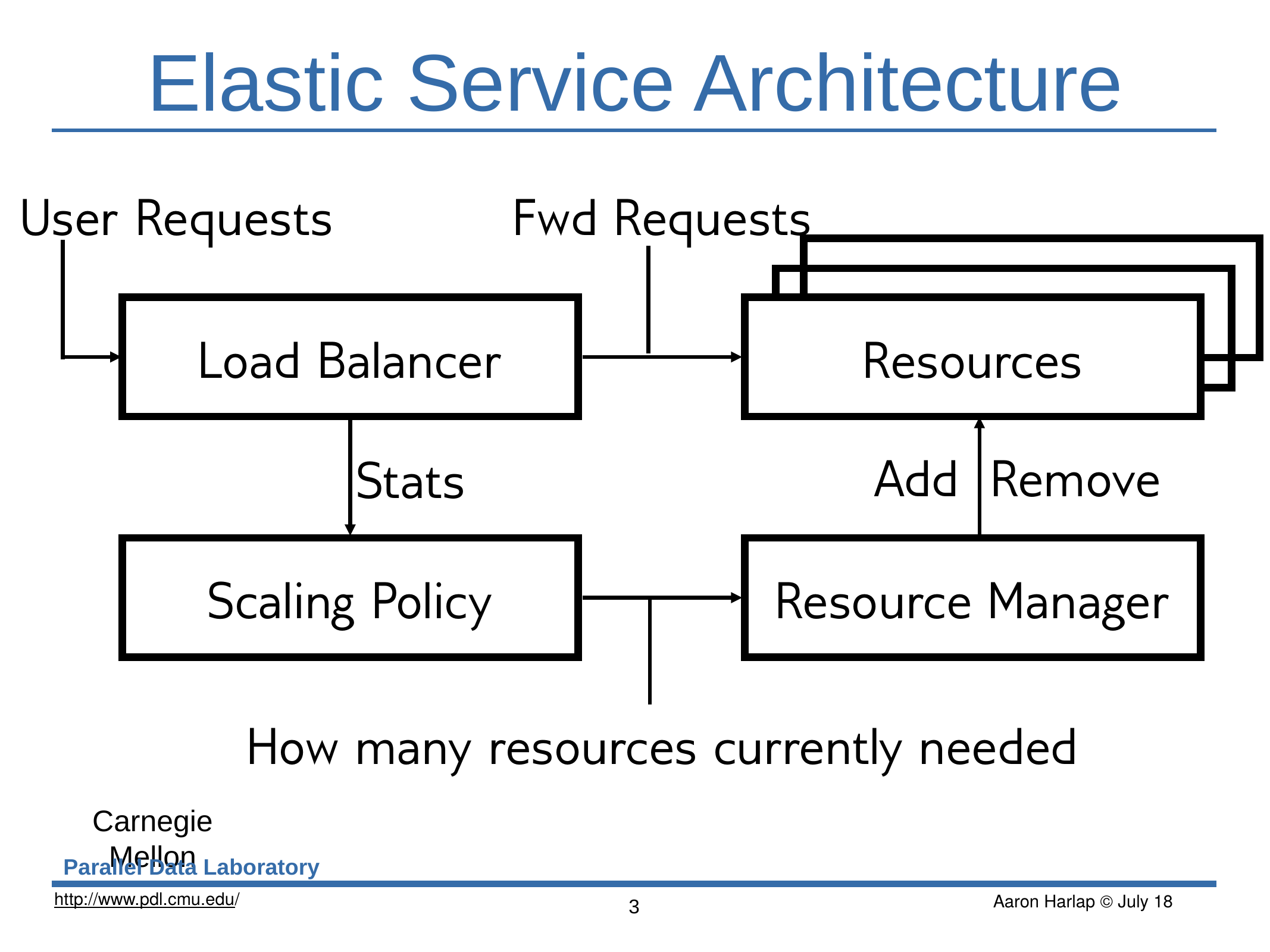

# Elastic Service Architecture
User Requests

Fwd Requests

Load Balancer

Resources

Stats

Add  Remove

Scaling Policy

Resource Manager

How many resources currently needed
3